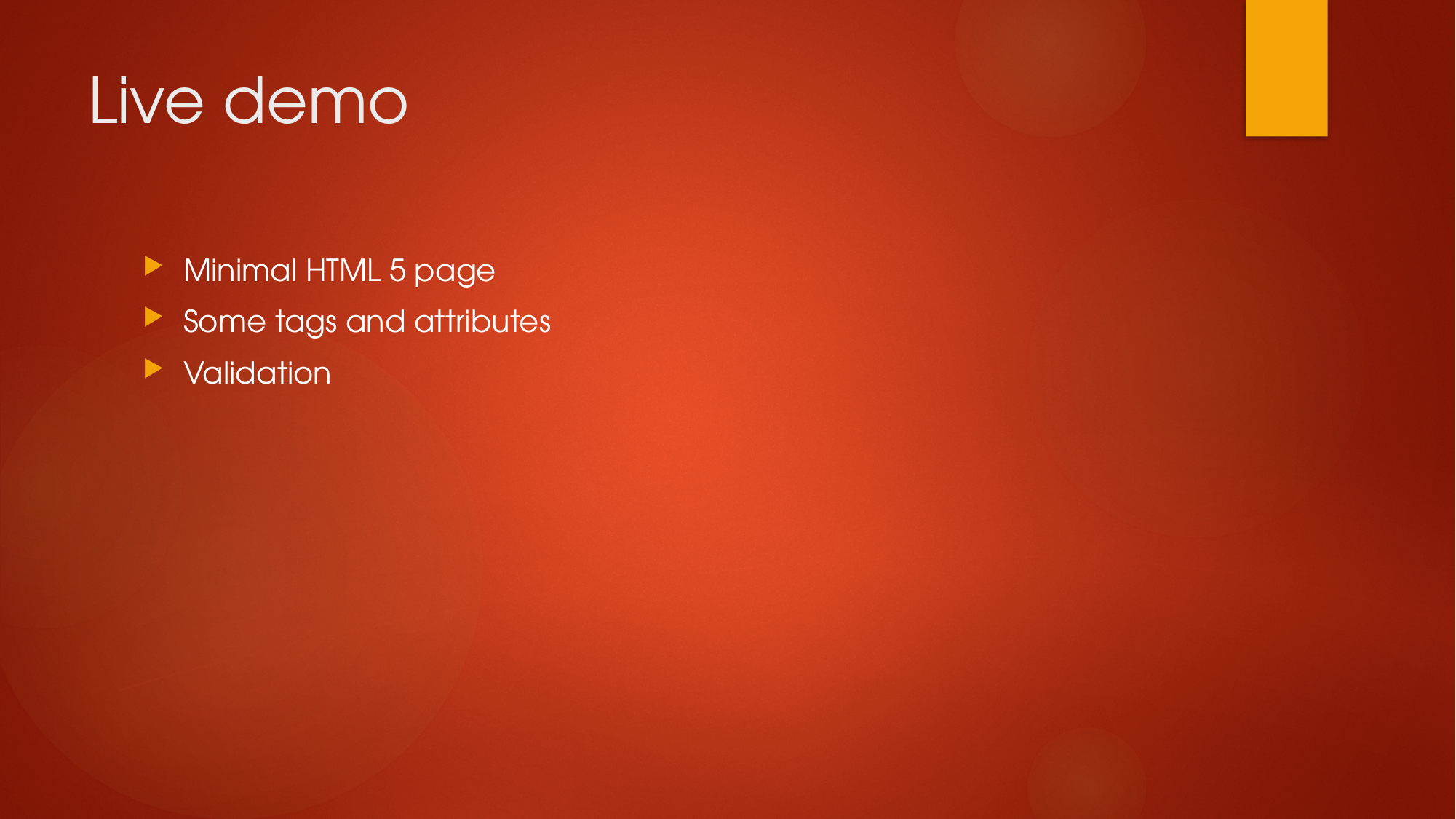

# Live demo
Minimal HTML 5 page
Some tags and attributes
Validation